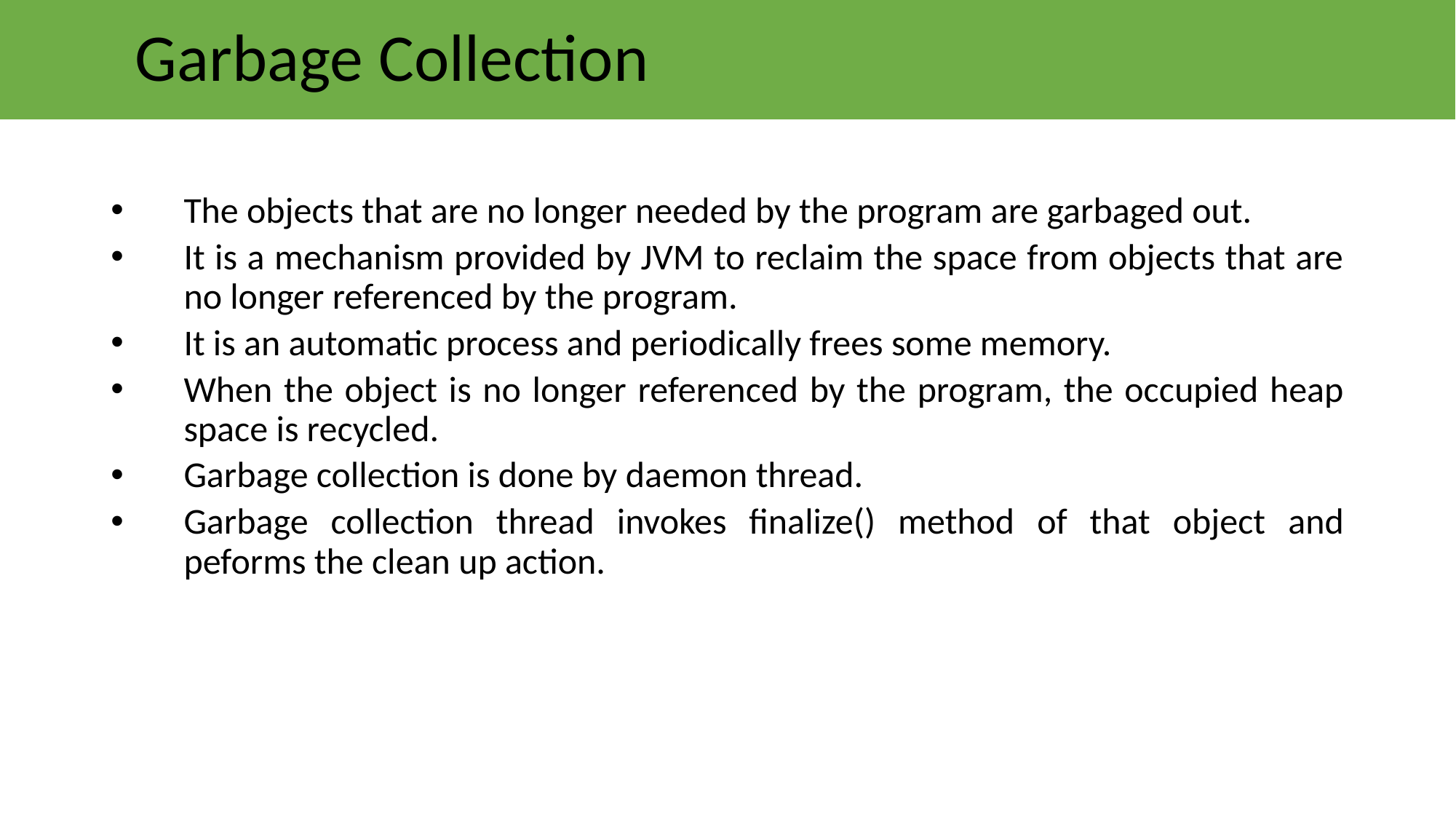

# Garbage Collection
The objects that are no longer needed by the program are garbaged out.
It is a mechanism provided by JVM to reclaim the space from objects that are no longer referenced by the program.
It is an automatic process and periodically frees some memory.
When the object is no longer referenced by the program, the occupied heap space is recycled.
Garbage collection is done by daemon thread.
Garbage collection thread invokes finalize() method of that object and peforms the clean up action.